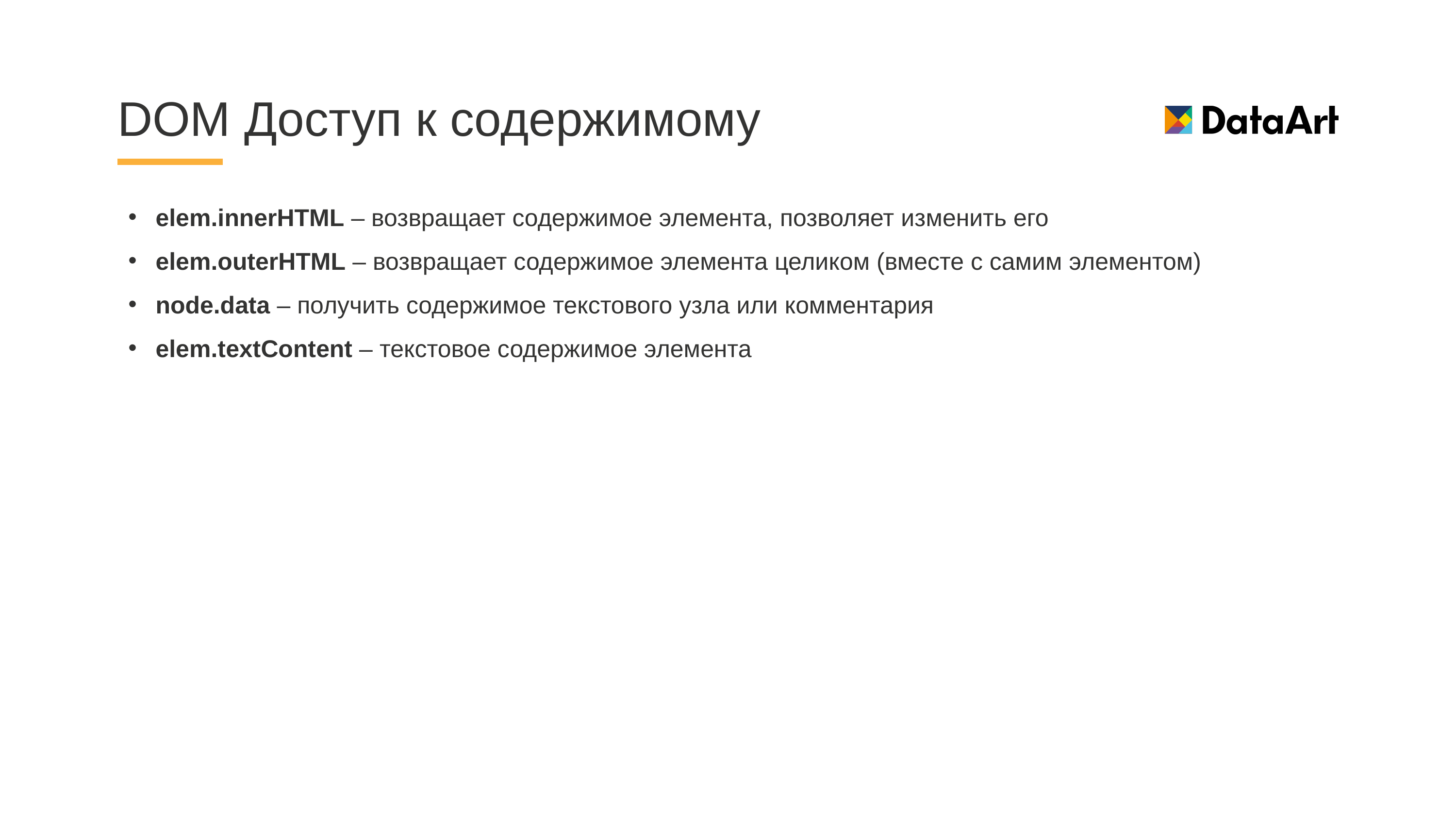

# DOM Доступ к содержимому
elem.innerHTML – возвращает содержимое элемента, позволяет изменить его
elem.outerHTML – возвращает содержимое элемента целиком (вместе с самим элементом)
node.data – получить содержимое текстового узла или комментария
elem.textContent – текстовое содержимое элемента